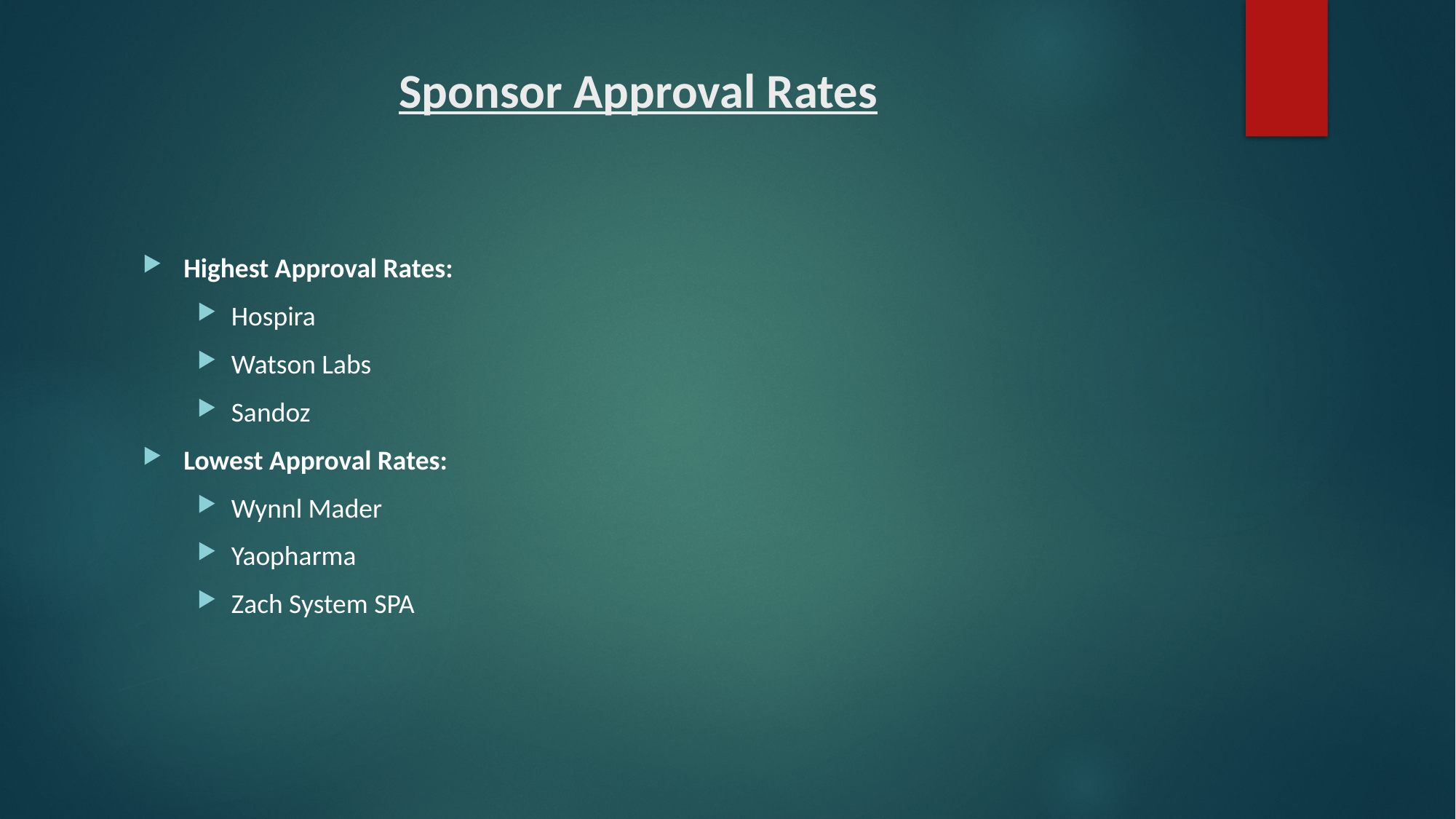

# Sponsor Approval Rates
Highest Approval Rates:
Hospira
Watson Labs
Sandoz
Lowest Approval Rates:
Wynnl Mader
Yaopharma
Zach System SPA